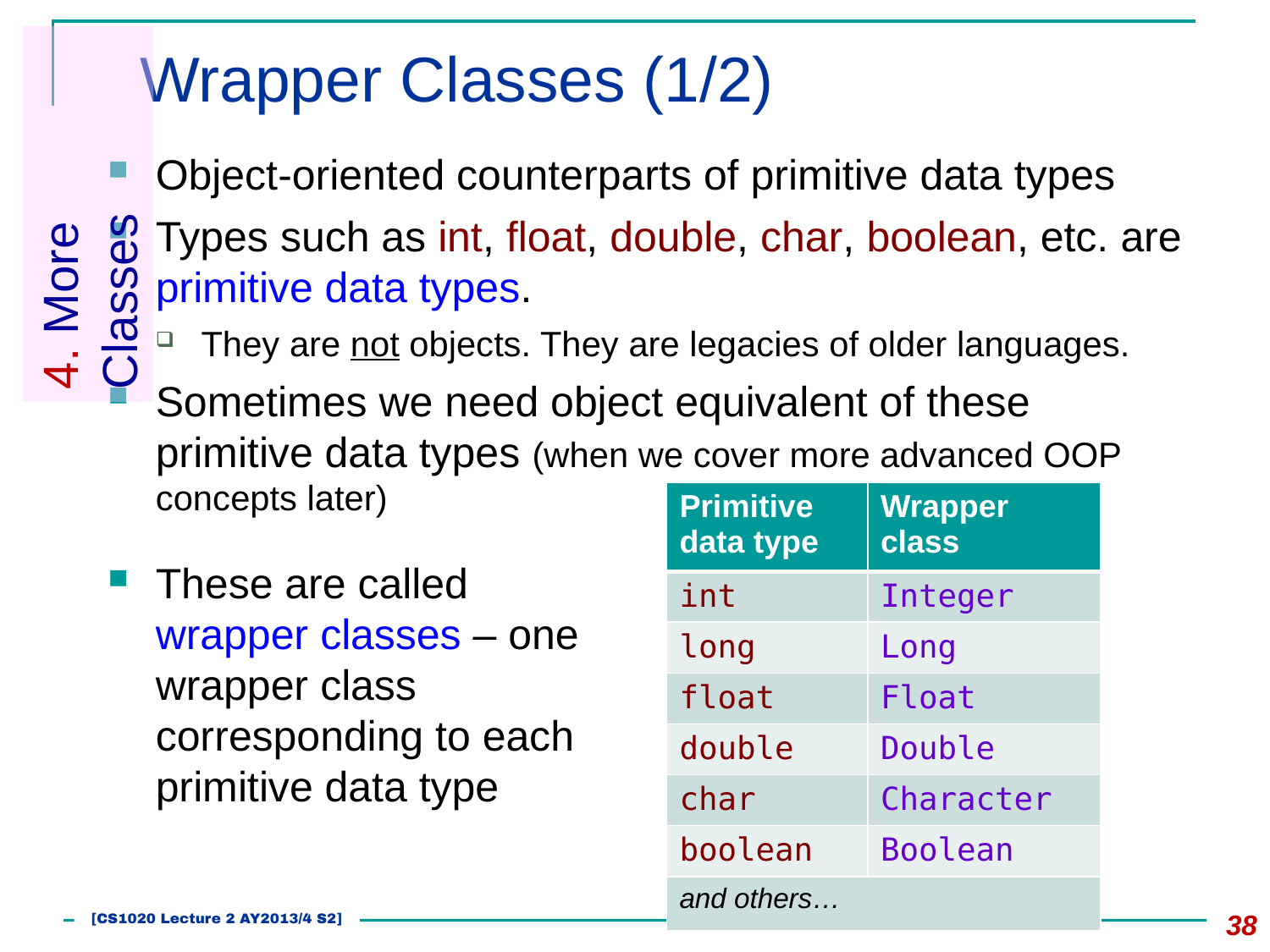

Wrapper Classes (1/2)
Object-oriented counterparts of primitive data types
Types such as int, float, double, char, boolean, etc. are primitive data types.
They are not objects. They are legacies of older languages.
Sometimes we need object equivalent of these primitive data types (when we cover more advanced OOP concepts later)

4. More Classes
| Primitive data type | Wrapper class |
| --- | --- |
| int | Integer |
| long | Long |
| float | Float |
| double | Double |
| char | Character |
| boolean | Boolean |
| and others… |  |
These are called wrapper classes – one wrapper class corresponding to each primitive data type
38
[CS1020 Lecture 2 AY2013/4 S2]